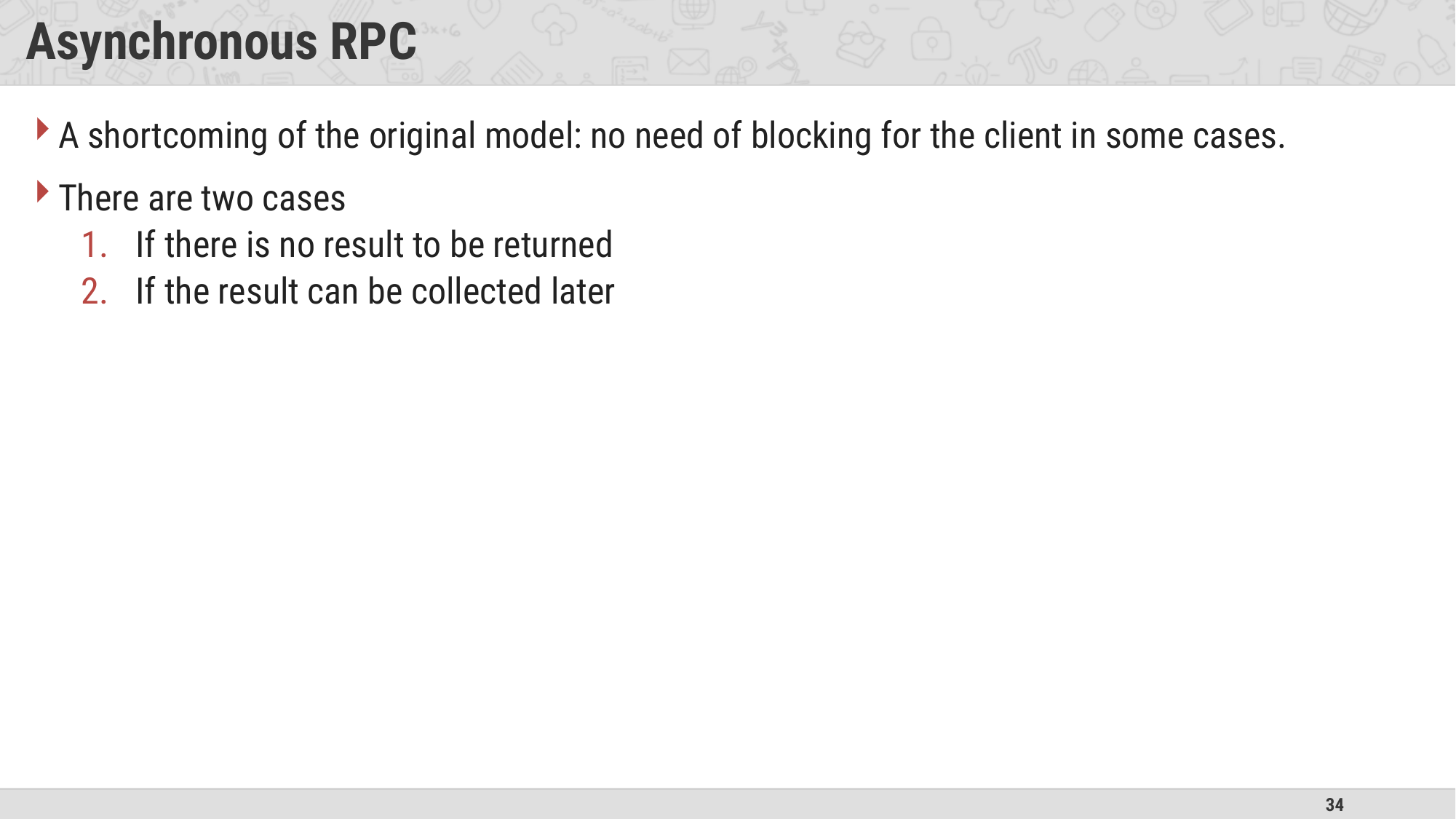

# Asynchronous RPC
A shortcoming of the original model: no need of blocking for the client in some cases.
There are two cases
If there is no result to be returned
If the result can be collected later